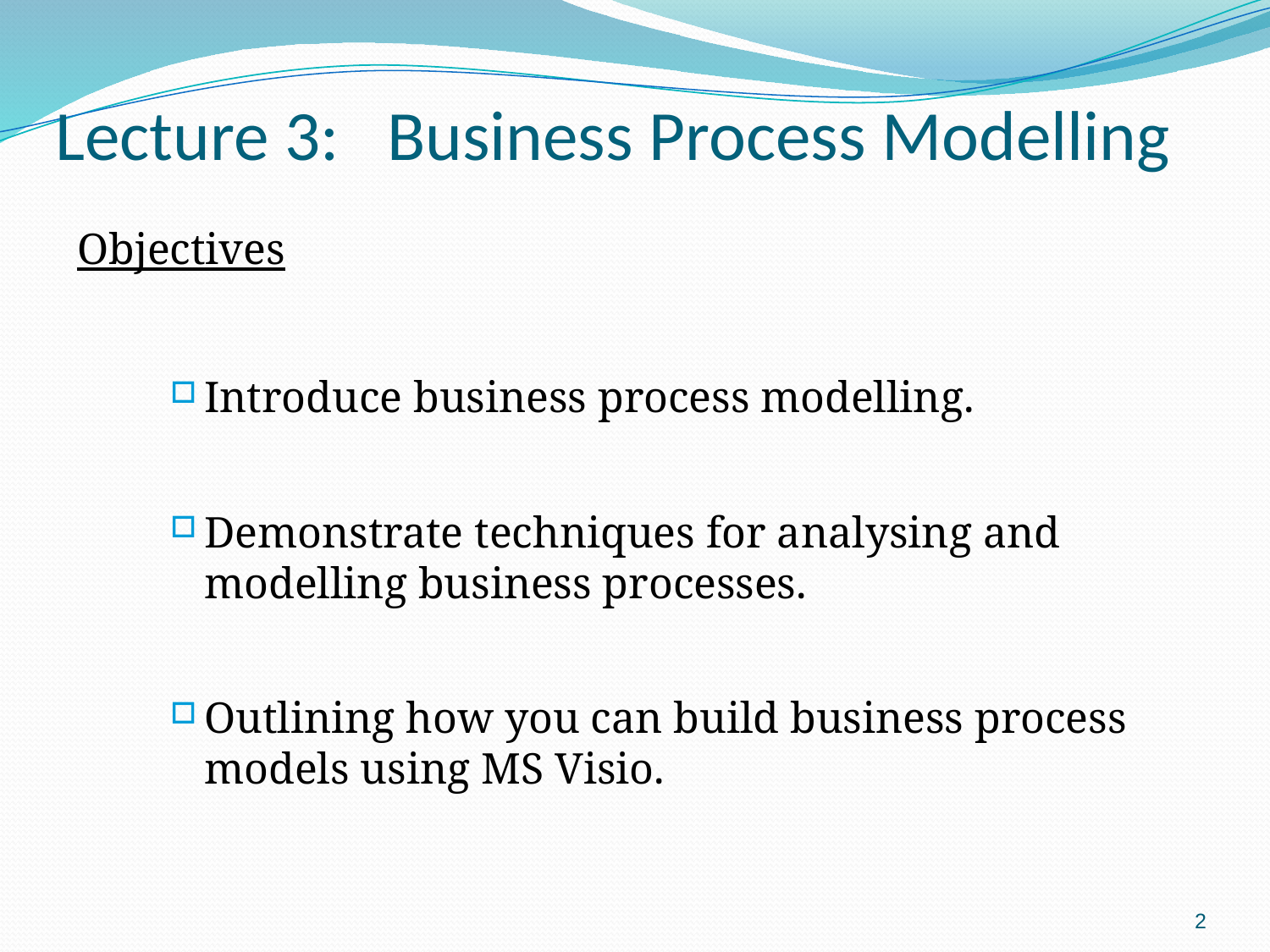

# Lecture 3:   Business Process Modelling
Objectives

Introduce business process modelling.

Demonstrate techniques for analysing and modelling business processes.

Outlining how you can build business process models using MS Visio.

2